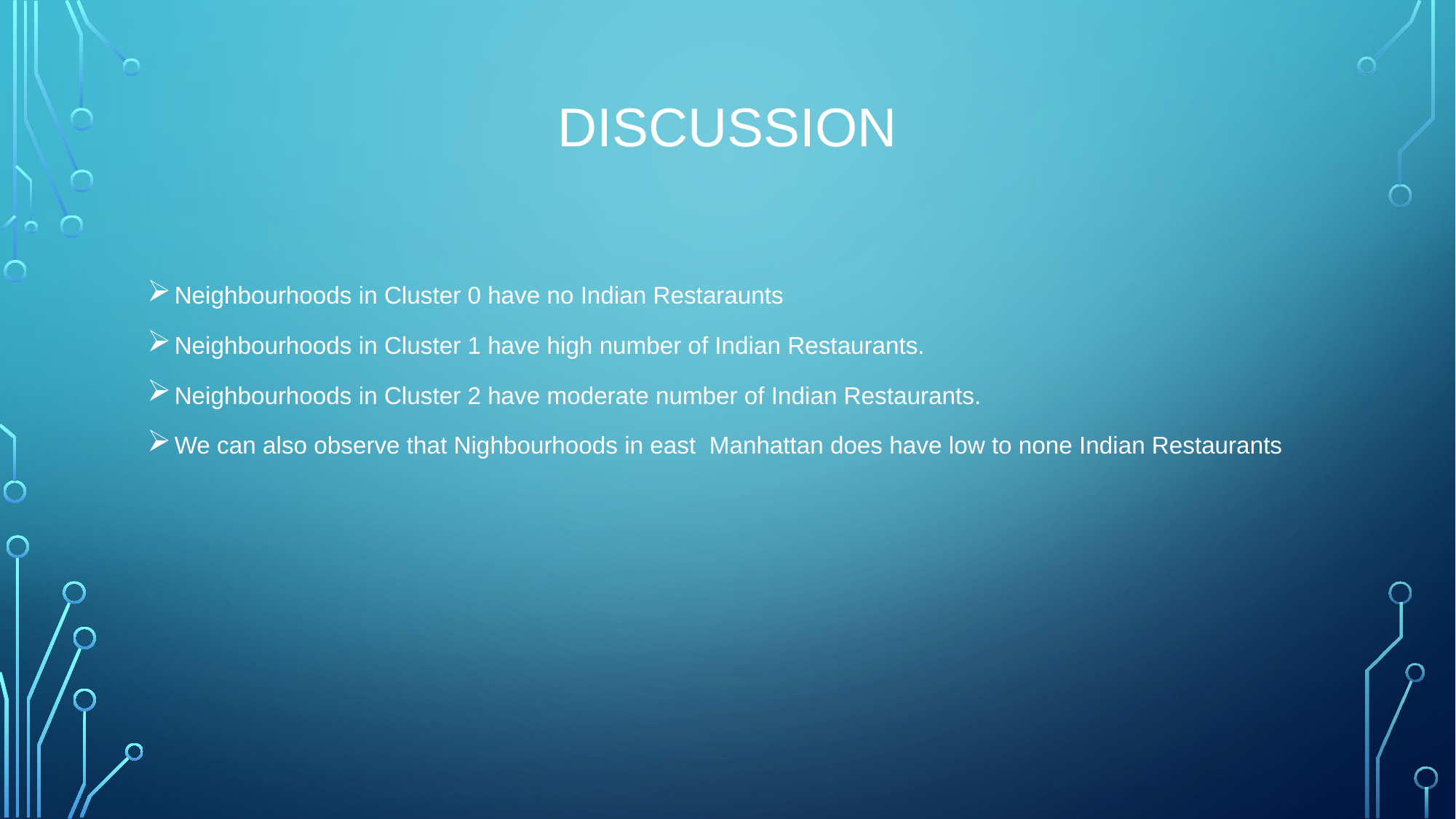

# Discussion
Neighbourhoods in Cluster 0 have no Indian Restaraunts
Neighbourhoods in Cluster 1 have high number of Indian Restaurants.
Neighbourhoods in Cluster 2 have moderate number of Indian Restaurants.
We can also observe that Nighbourhoods in east  Manhattan does have low to none Indian Restaurants